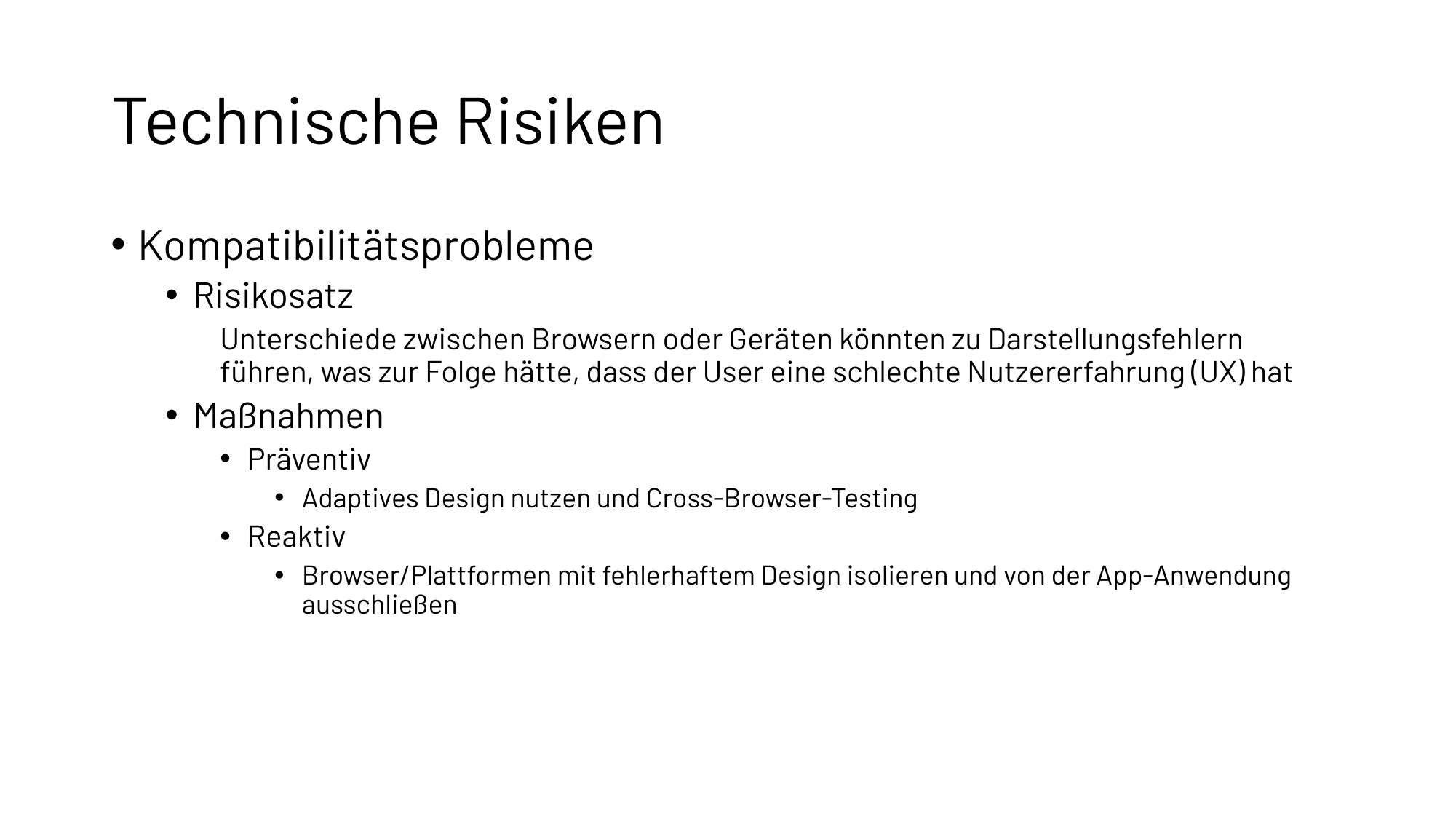

# Technische Risiken
Kompatibilitätsprobleme
Risikosatz
Unterschiede zwischen Browsern oder Geräten könnten zu Darstellungsfehlern führen, was zur Folge hätte, dass der User eine schlechte Nutzererfahrung (UX) hat
Maßnahmen
Präventiv
Adaptives Design nutzen und Cross-Browser-Testing
Reaktiv
Browser/Plattformen mit fehlerhaftem Design isolieren und von der App-Anwendung ausschließen